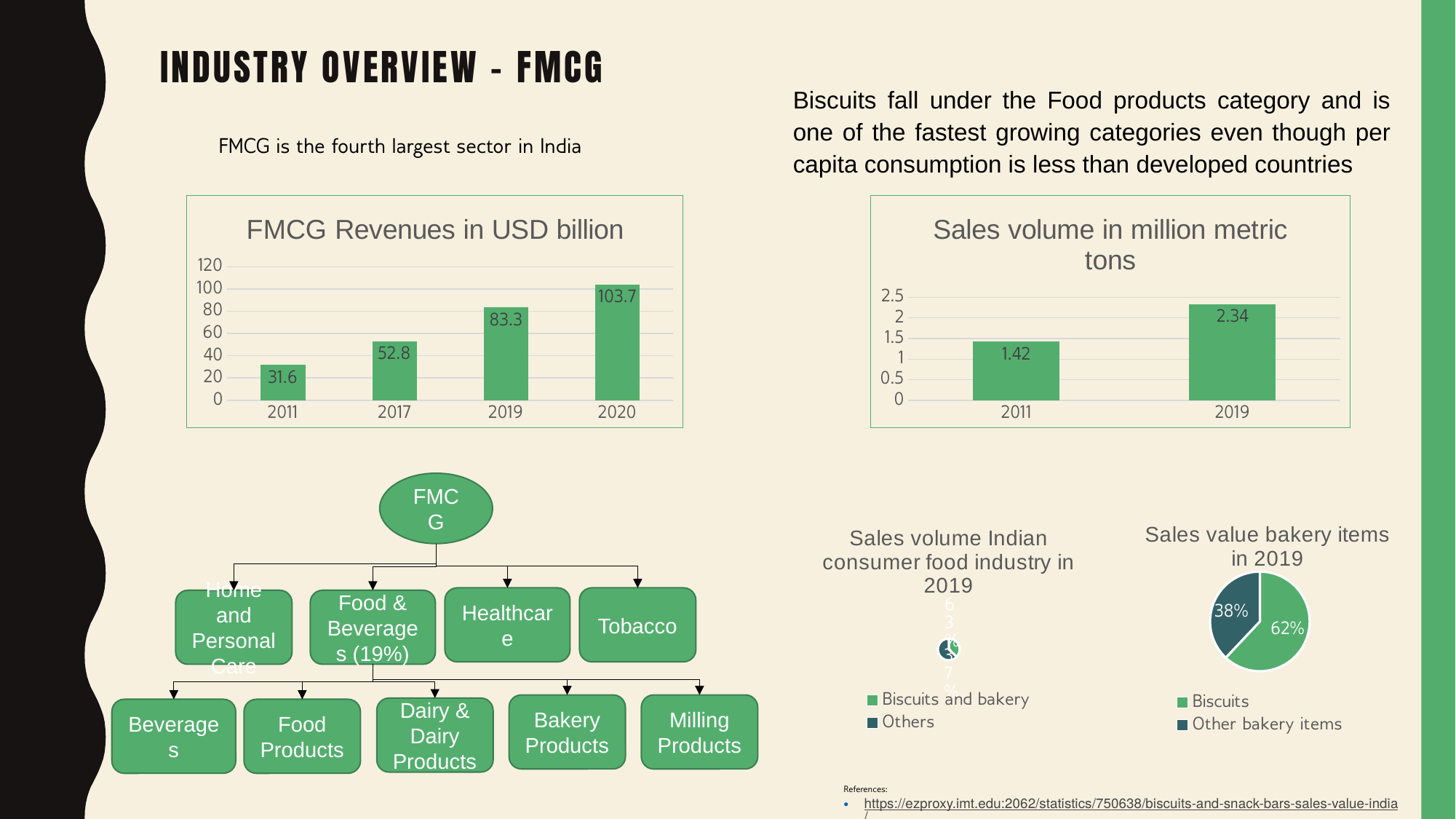

# Industry overview - fmcg
Biscuits fall under the Food products category and is one of the fastest growing categories even though per capita consumption is less than developed countries
FMCG is the fourth largest sector in India

### Chart: FMCG Revenues in USD billion

| Category | Series 1 | Column1 | Column2 |
|---|---|---|---|
| 2011 | 31.6 | None | None |
| 2017 | 52.8 | None | None |
| 2019 | 83.3 | None | None |
| 2020 | 103.7 | None | None |

### Chart: Sales volume in million metric tons

| Category | Series 1 | Column1 | Column2 |
|---|---|---|---|
| 2011 | 1.42 | None | None |
| 2019 | 2.34 | None | None |
FMCG

### Chart: Sales value bakery items in 2019

| Category | Sales |
|---|---|
| Biscuits | 62.0 |
| Other bakery items | 38.0 |

### Chart: Sales volume Indian consumer food industry in 2019

| Category | Sales |
|---|---|
| Biscuits and bakery | 37.0 |
| Others | 63.0 |
Healthcare
Tobacco
Home and Personal Care
Food & Beverages (19%)
Bakery Products
Milling Products
Dairy & Dairy Products
Beverages
Food Products
References:
https://ezproxy.imt.edu:2062/statistics/750638/biscuits-and-snack-bars-sales-value-india/